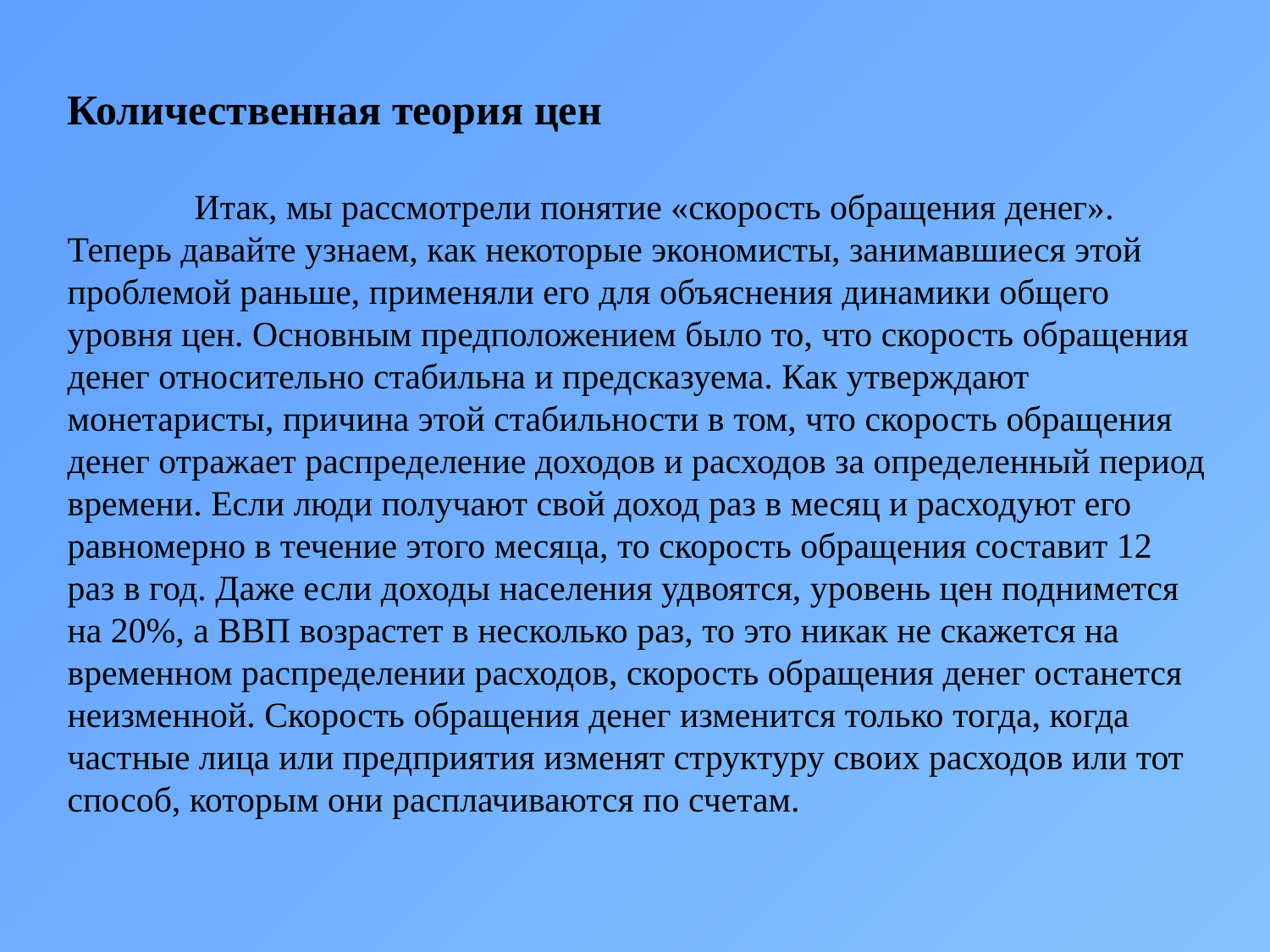

Количественная теория цен

	Итак, мы рассмотрели понятие «скорость обращения денег». Теперь давайте узнаем, как некоторые экономисты, занимавшиеся этой проблемой раньше, применяли его для объяснения динамики общего уровня цен. Основным предположением было то, что скорость обращения денег относительно стабильна и предсказуема. Как утверждают монетаристы, причина этой стабильности в том, что скорость обращения денег отражает распределение доходов и расходов за определенный период времени. Если люди получают свой доход раз в месяц и расходуют его равномерно в течение этого месяца, то скорость обращения составит 12 раз в год. Даже если доходы населения удвоятся, уровень цен поднимется на 20%, а ВВП возрастет в несколько раз, то это никак не скажется на временном распределении расходов, скорость обращения денег останется неизменной. Скорость обращения денег изменится только тогда, когда частные лица или предприятия изменят структуру своих расходов или тот способ, которым они расплачиваются по счетам.